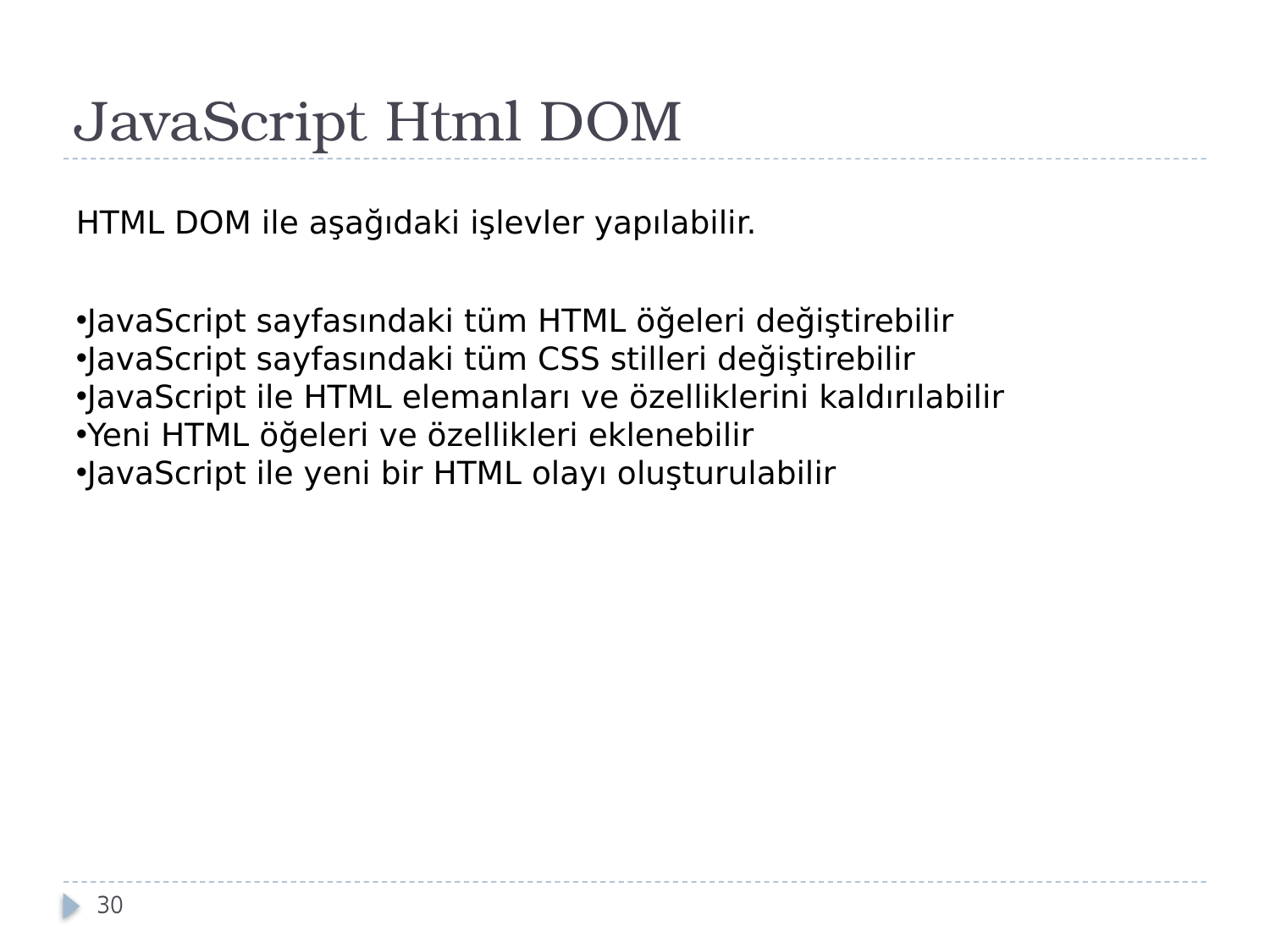

# JavaScript Html DOM
HTML DOM ile aşağıdaki işlevler yapılabilir.
JavaScript sayfasındaki tüm HTML öğeleri değiştirebilir
JavaScript sayfasındaki tüm CSS stilleri değiştirebilir
JavaScript ile HTML elemanları ve özelliklerini kaldırılabilir
Yeni HTML öğeleri ve özellikleri eklenebilir
JavaScript ile yeni bir HTML olayı oluşturulabilir
30